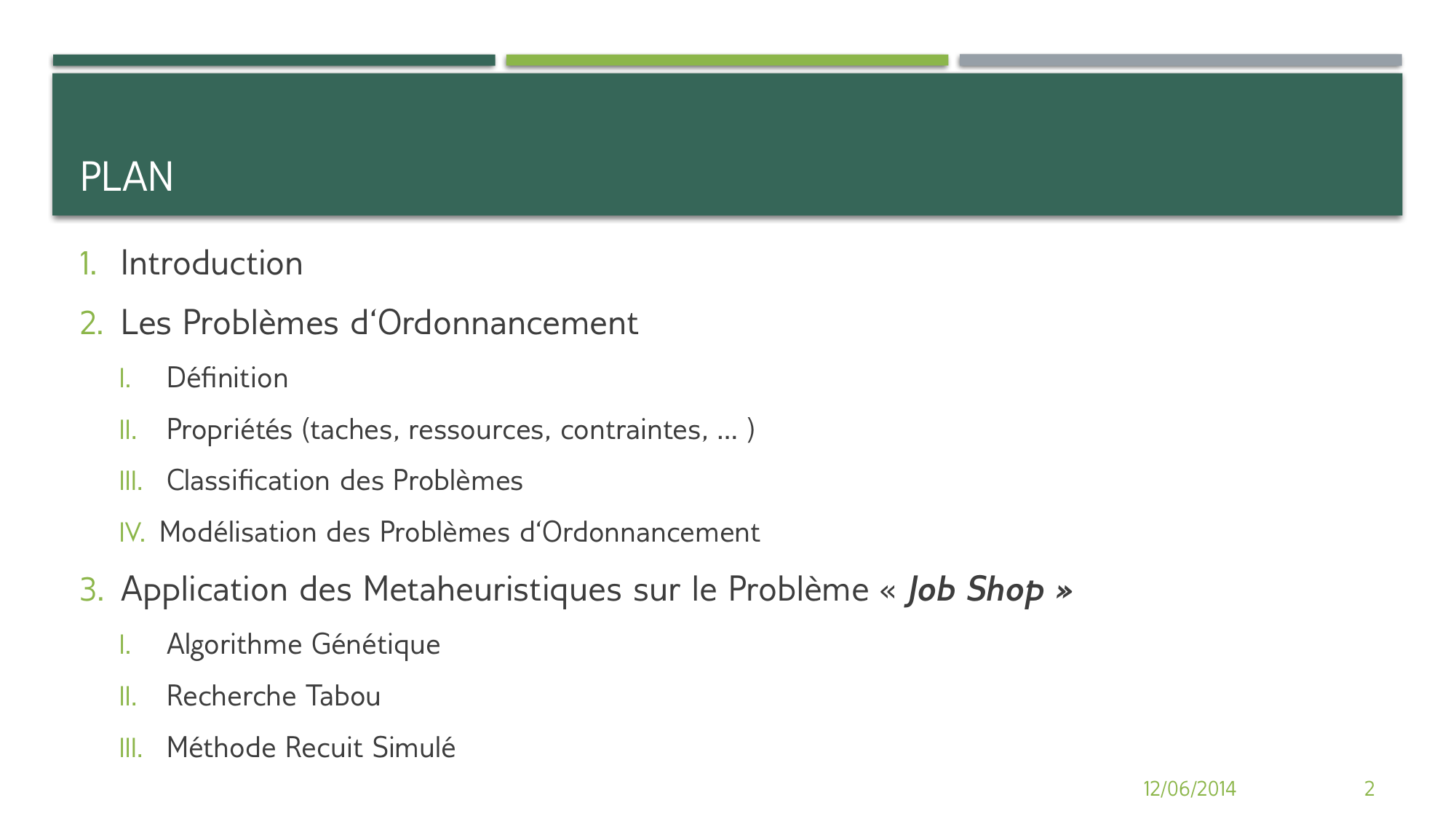

# PLAN
Introduction
Les Problèmes d‘Ordonnancement
Définition
Propriétés (taches, ressources, contraintes, … )
Classification des Problèmes
Modélisation des Problèmes d‘Ordonnancement
Application des Metaheuristiques sur le Problème « Job Shop »
Algorithme Génétique
Recherche Tabou
Méthode Recuit Simulé
12/06/2014
2